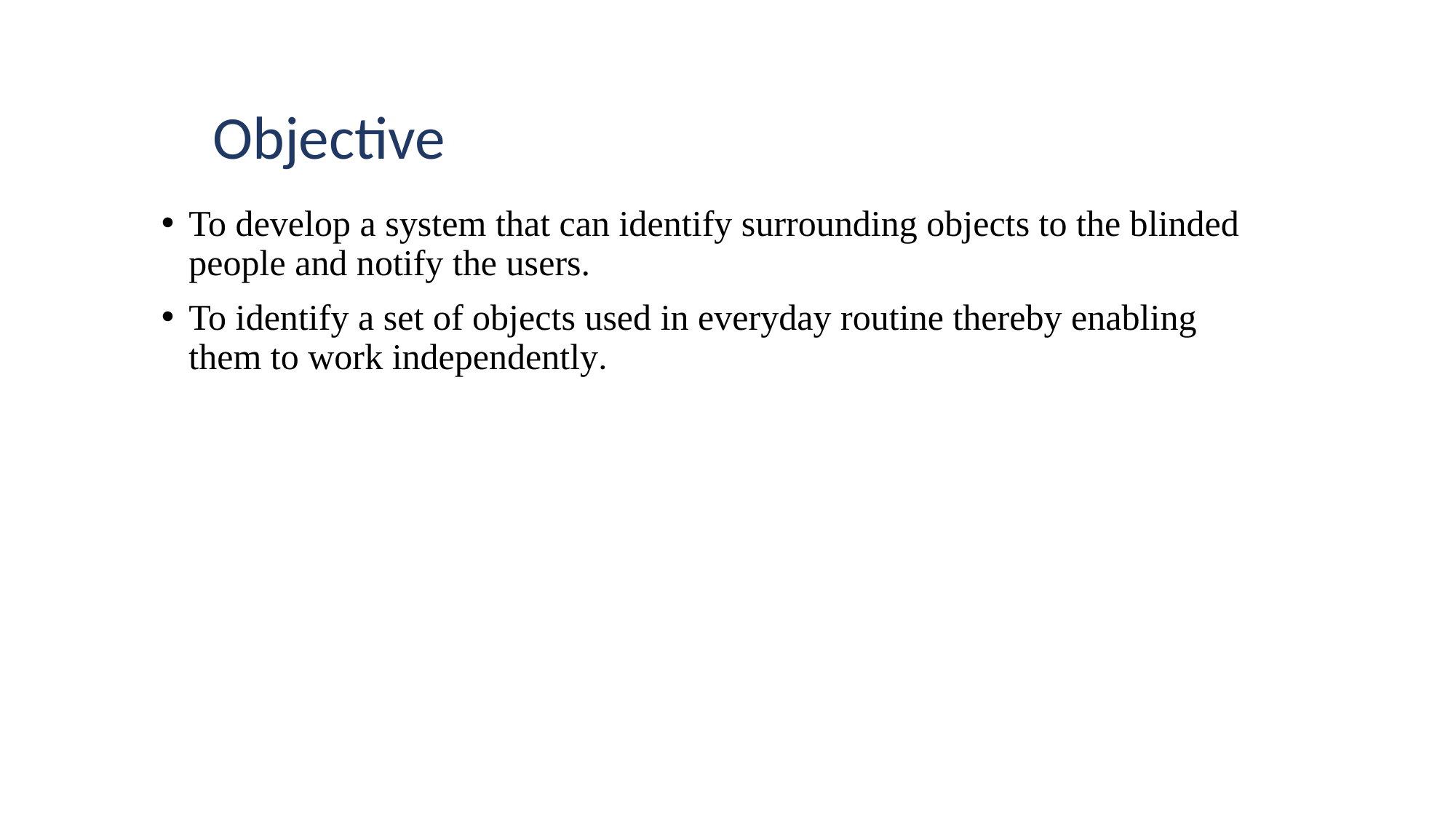

# Objective
To develop a system that can identify surrounding objects to the blinded people and notify the users.
To identify a set of objects used in everyday routine thereby enabling them to work independently.